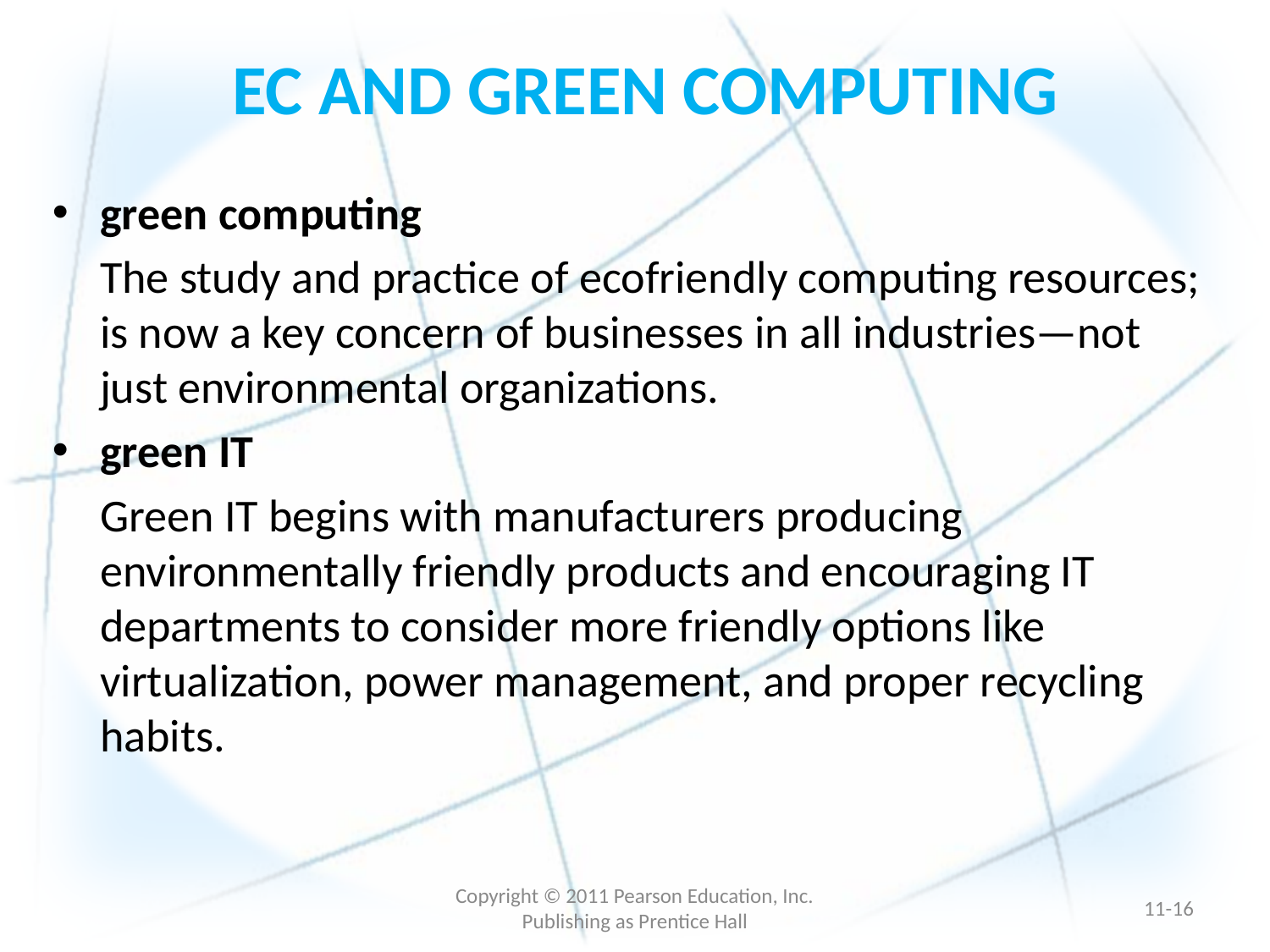

# EC AND GREEN COMPUTING
green computing
	The study and practice of ecofriendly computing resources; is now a key concern of businesses in all industries—not just environmental organizations.
green IT
	Green IT begins with manufacturers producing environmentally friendly products and encouraging IT departments to consider more friendly options like virtualization, power management, and proper recycling habits.
Copyright © 2011 Pearson Education, Inc. Publishing as Prentice Hall
11-16